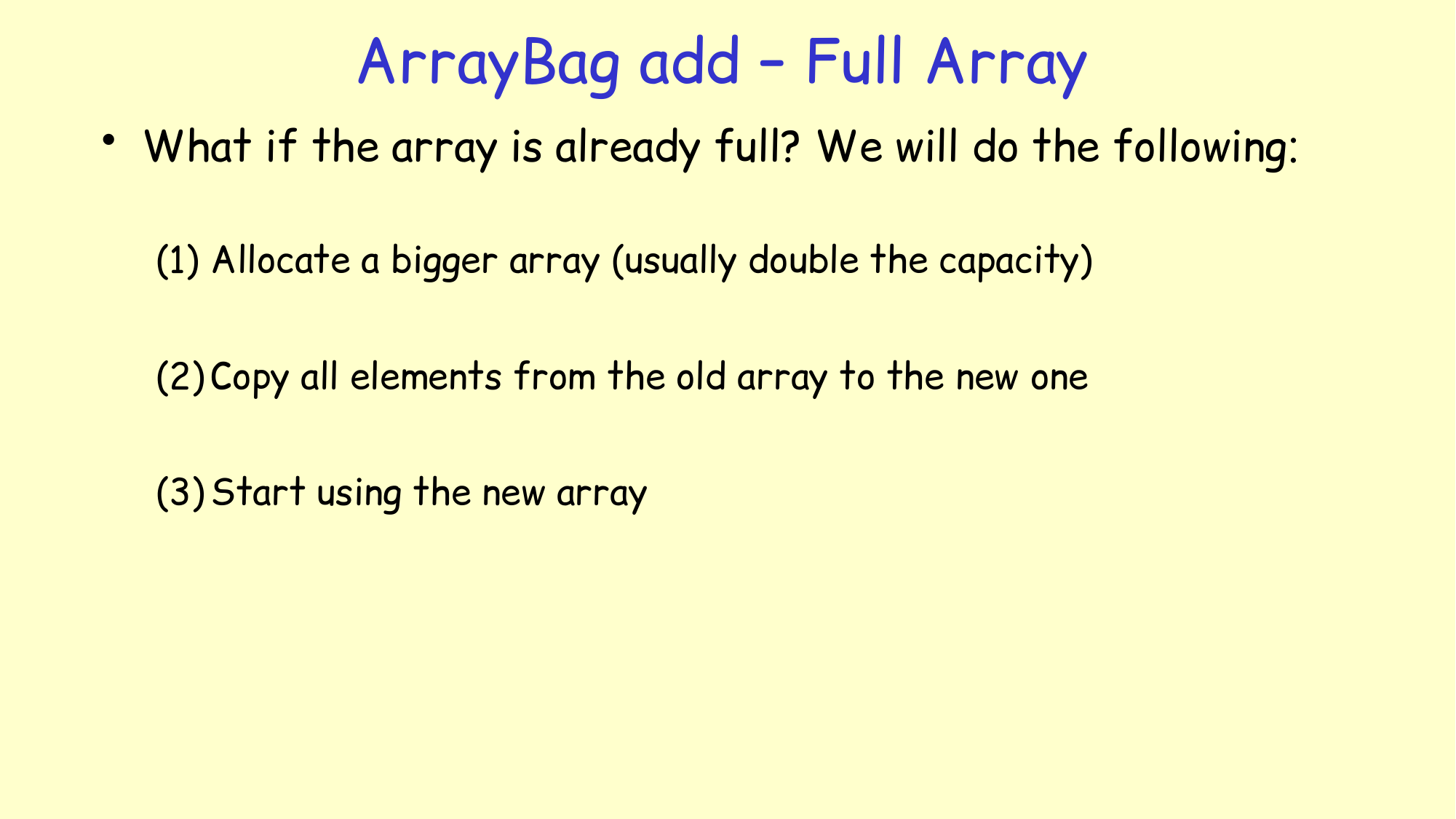

# ArrayBag add – Full Array
What if the array is already full? We will do the following:

Allocate a bigger array (usually double the capacity)

Copy all elements from the old array to the new one

Start using the new array